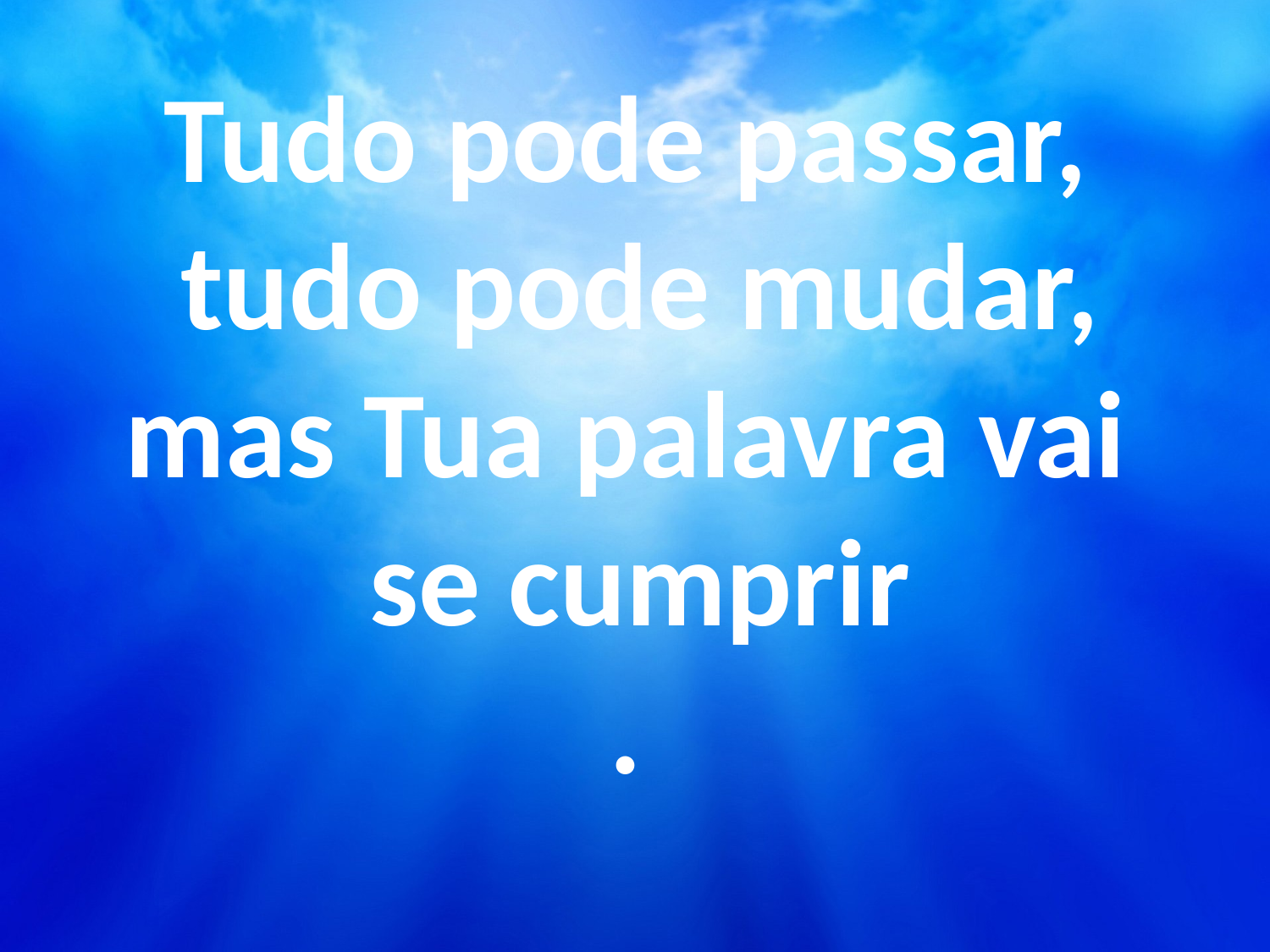

Tudo pode passar,
tudo pode mudar,
mas Tua palavra vai  se cumprir
.